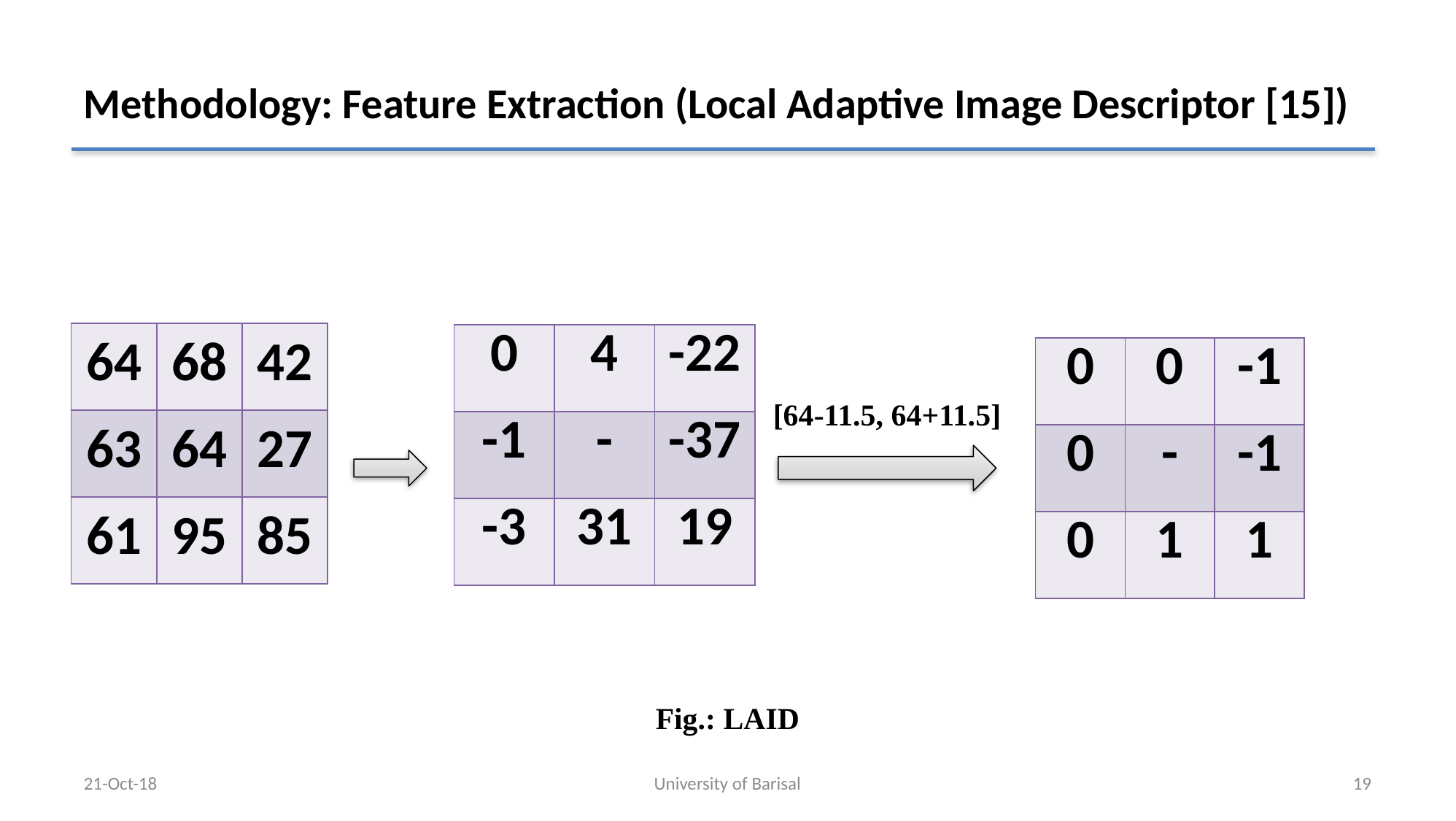

# Methodology: Feature Extraction (Local Adaptive Image Descriptor [15])

[64-11.5, 64+11.5]
| 64 | 68 | 42 |
| --- | --- | --- |
| 63 | 64 | 27 |
| 61 | 95 | 85 |
| 0 | 4 | -22 |
| --- | --- | --- |
| -1 | - | -37 |
| -3 | 31 | 19 |
| 0 | 0 | -1 |
| --- | --- | --- |
| 0 | - | -1 |
| 0 | 1 | 1 |

Fig.: LAID
21-Oct-18
University of Barisal
19